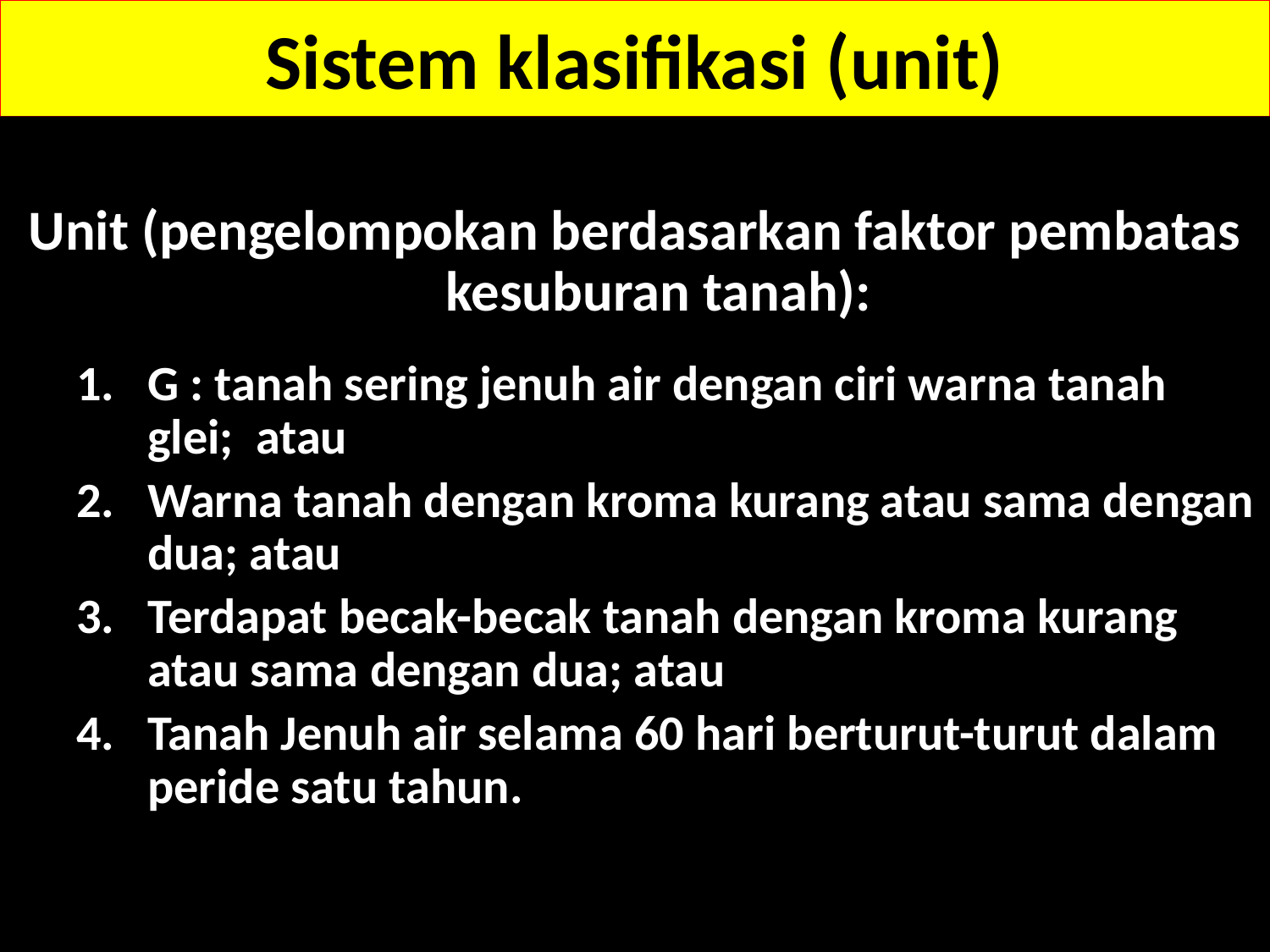

# Sistem klasifikasi (unit)

Unit (pengelompokan berdasarkan faktor pembatas kesuburan tanah):

G : tanah sering jenuh air dengan ciri warna tanah glei;  atau
Warna tanah dengan kroma kurang atau sama dengan dua; atau
Terdapat becak-becak tanah dengan kroma kurang atau sama dengan dua; atau
Tanah Jenuh air selama 60 hari berturut-turut dalam peride satu tahun.